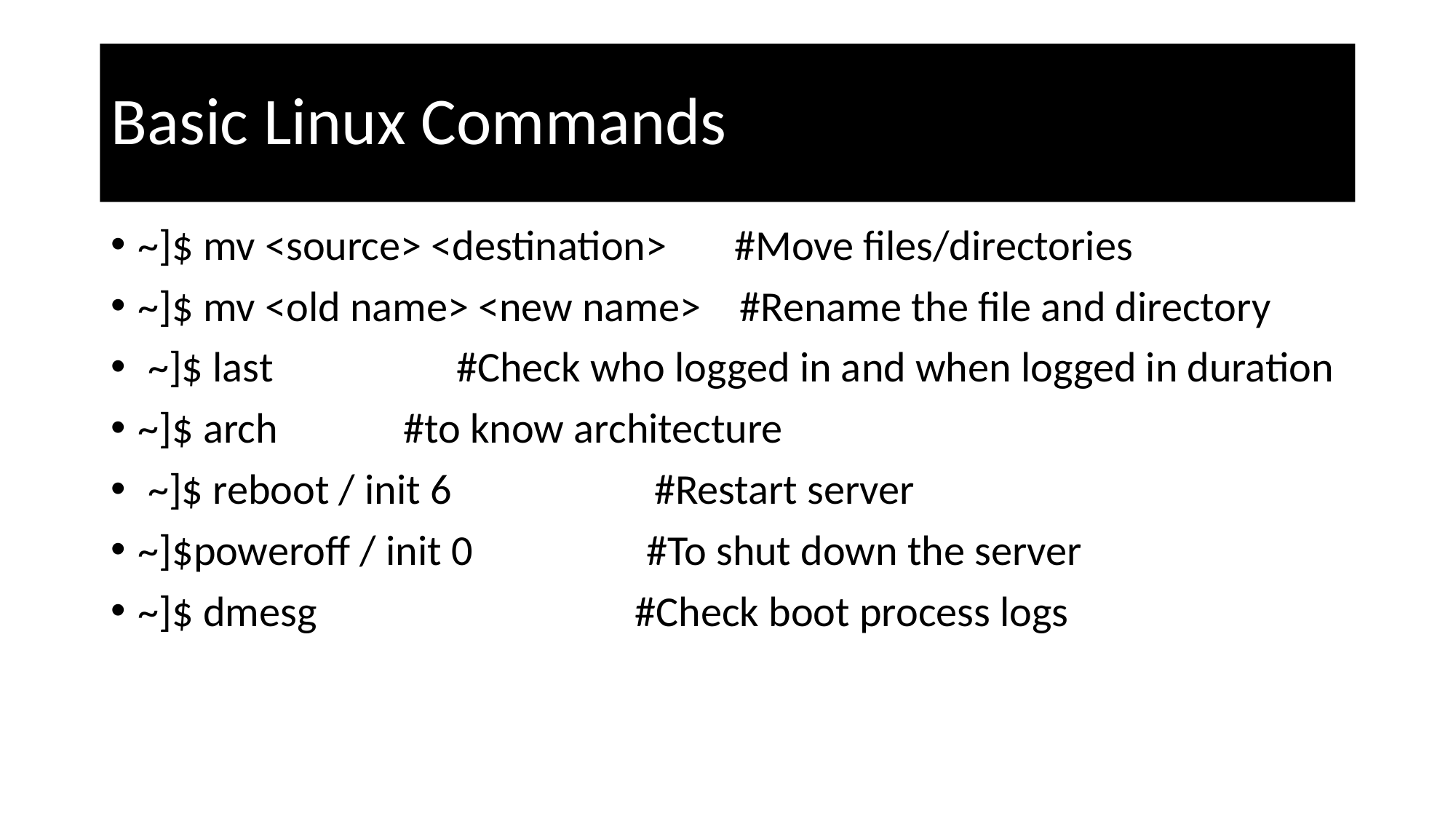

# Basic Linux Commands
~]$ mv <source> <destination>       #Move files/directories
~]$ mv <old name> <new name>    #Rename the file and directory
 ~]$ last                   #Check who logged in and when logged in duration
~]$ arch             #to know architecture
 ~]$ reboot / init 6                     #Restart server
~]$poweroff / init 0                  #To shut down the server
~]$ dmesg                                 #Check boot process logs